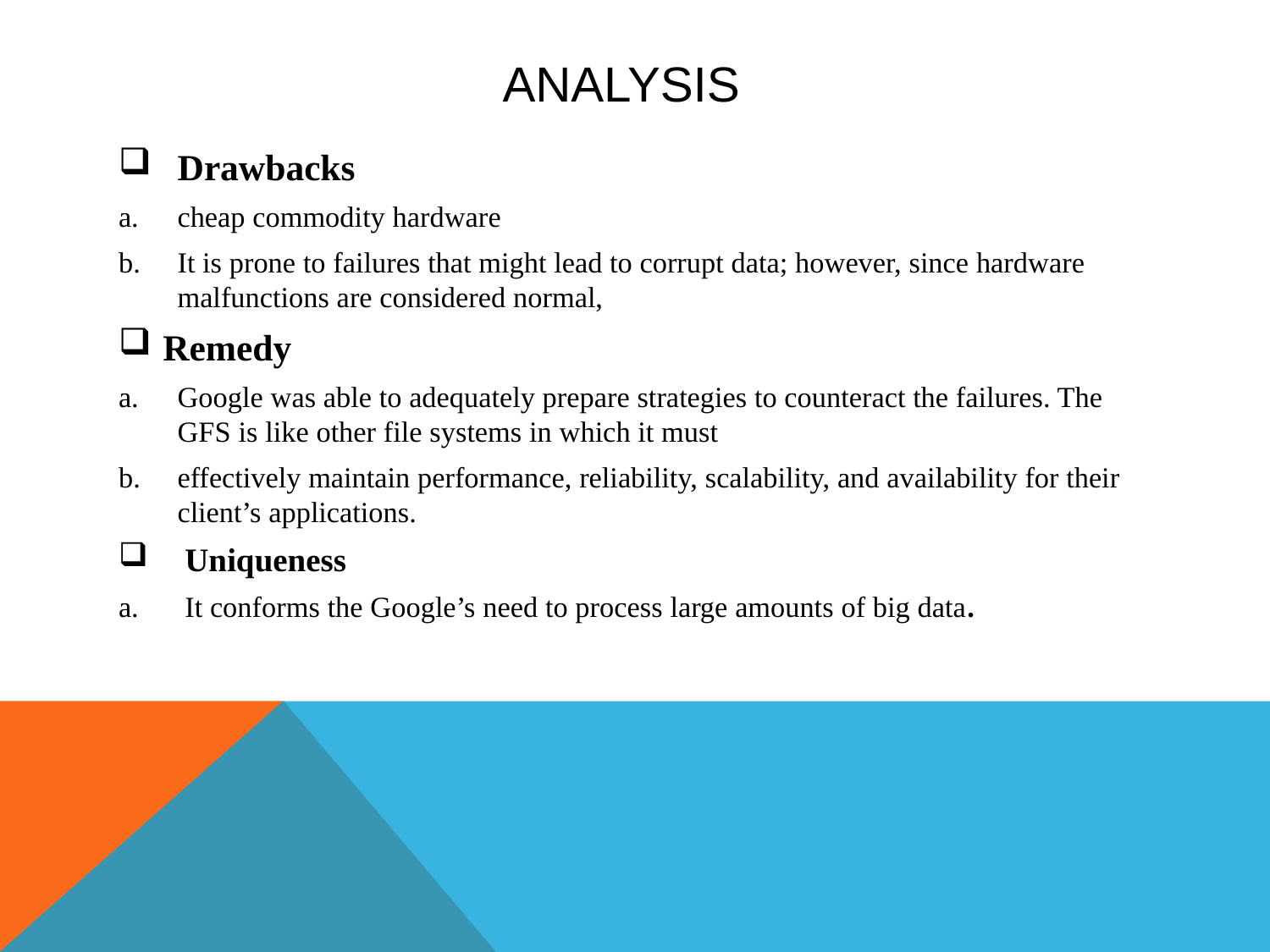

# Analysis
Drawbacks
cheap commodity hardware
It is prone to failures that might lead to corrupt data; however, since hardware malfunctions are considered normal,
Remedy
Google was able to adequately prepare strategies to counteract the failures. The GFS is like other file systems in which it must
effectively maintain performance, reliability, scalability, and availability for their client’s applications.
Uniqueness
It conforms the Google’s need to process large amounts of big data.